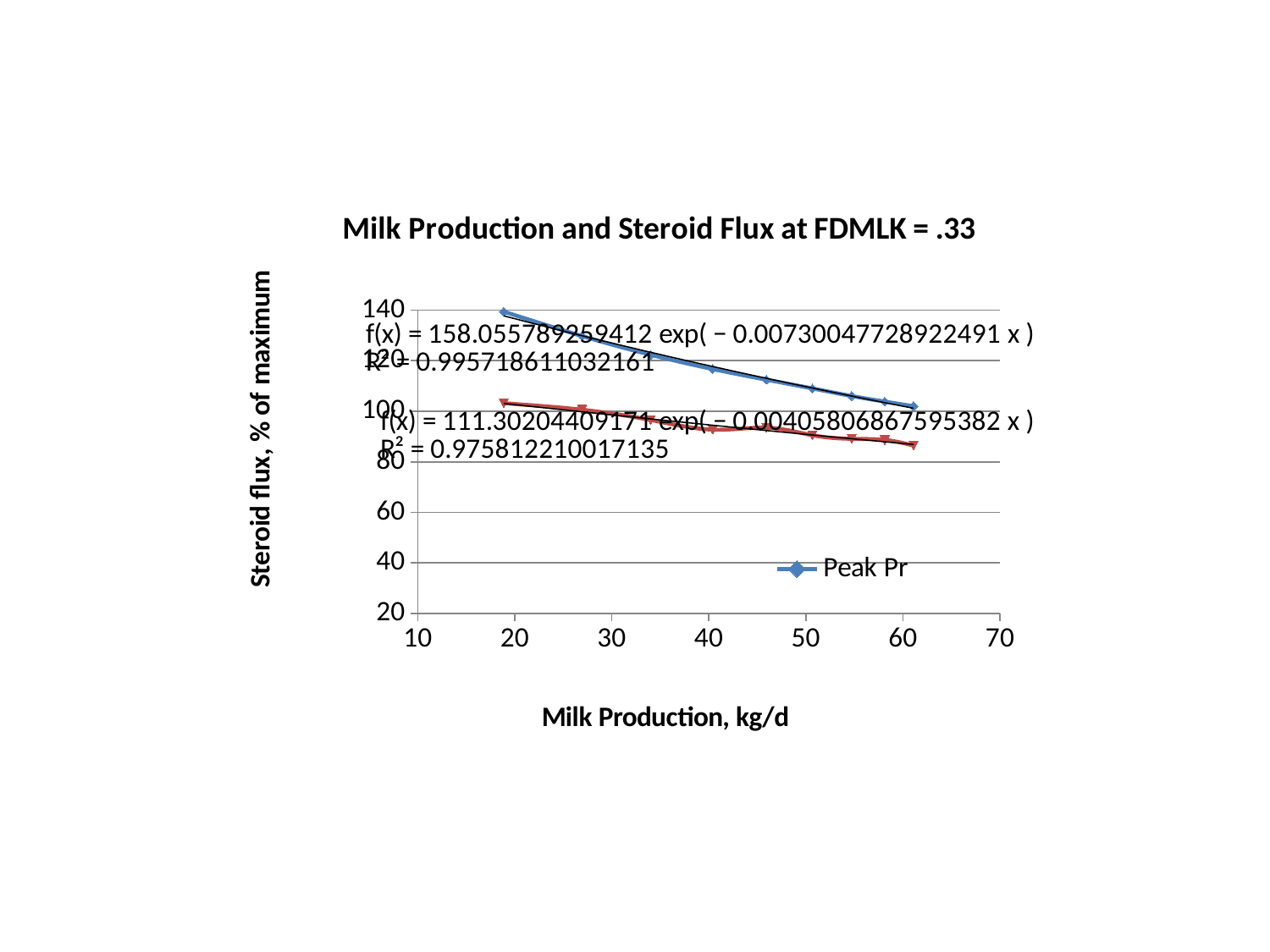

#

### Chart

| Category | Peak Pr | Peak E |
|---|---|---|